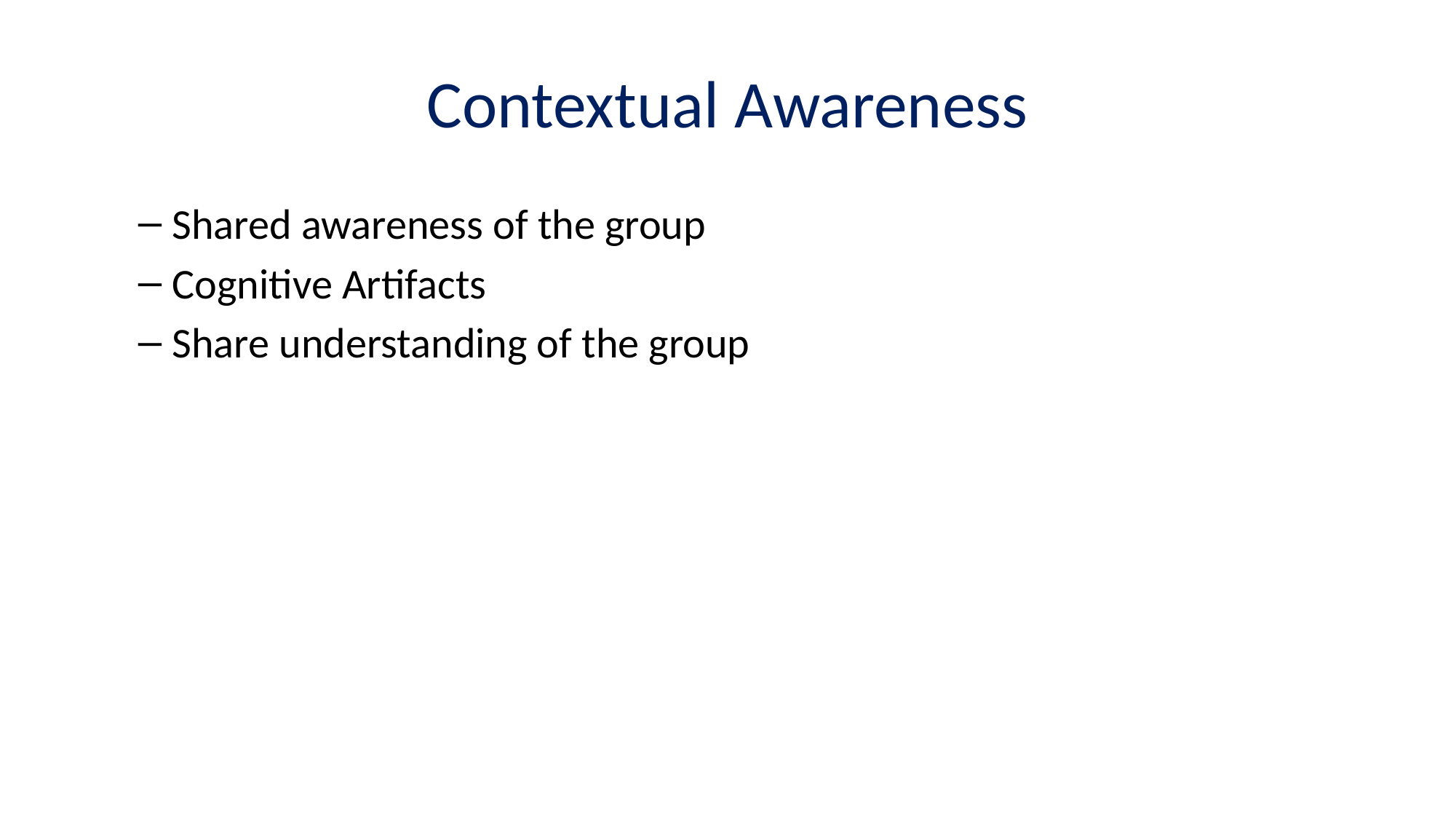

# Contextual Awareness
Shared awareness of the group
Cognitive Artifacts
Share understanding of the group